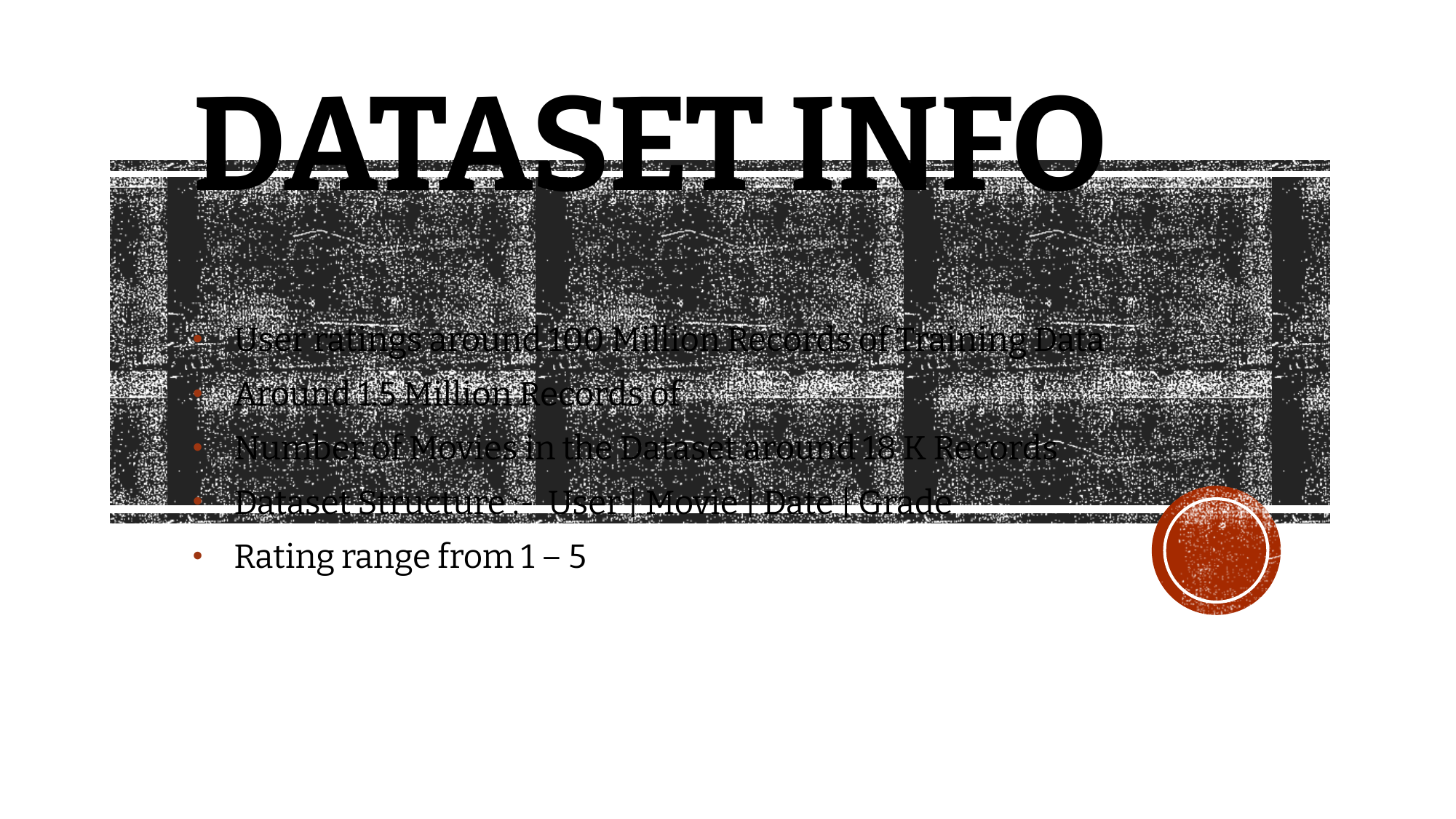

# Dataset info
User ratings around 100 Million Records of Training Data
Around 1.5 Million Records of
Number of Movies in the Dataset around 18 K Records
Dataset Structure :-  User | Movie | Date | Grade
Rating range from 1 – 5